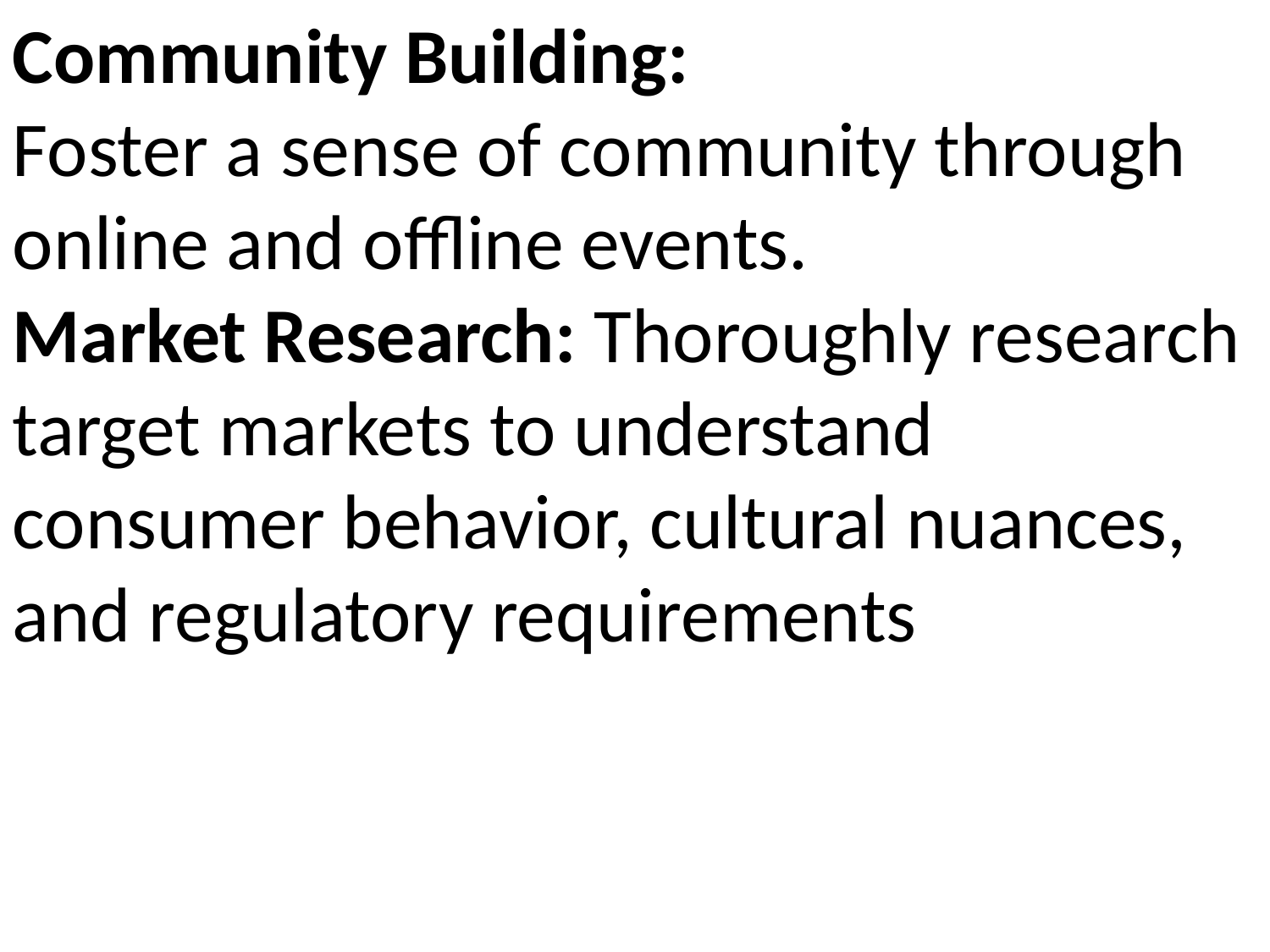

Community Building:
Foster a sense of community through online and offline events.
Market Research: Thoroughly research target markets to understand consumer behavior, cultural nuances, and regulatory requirements